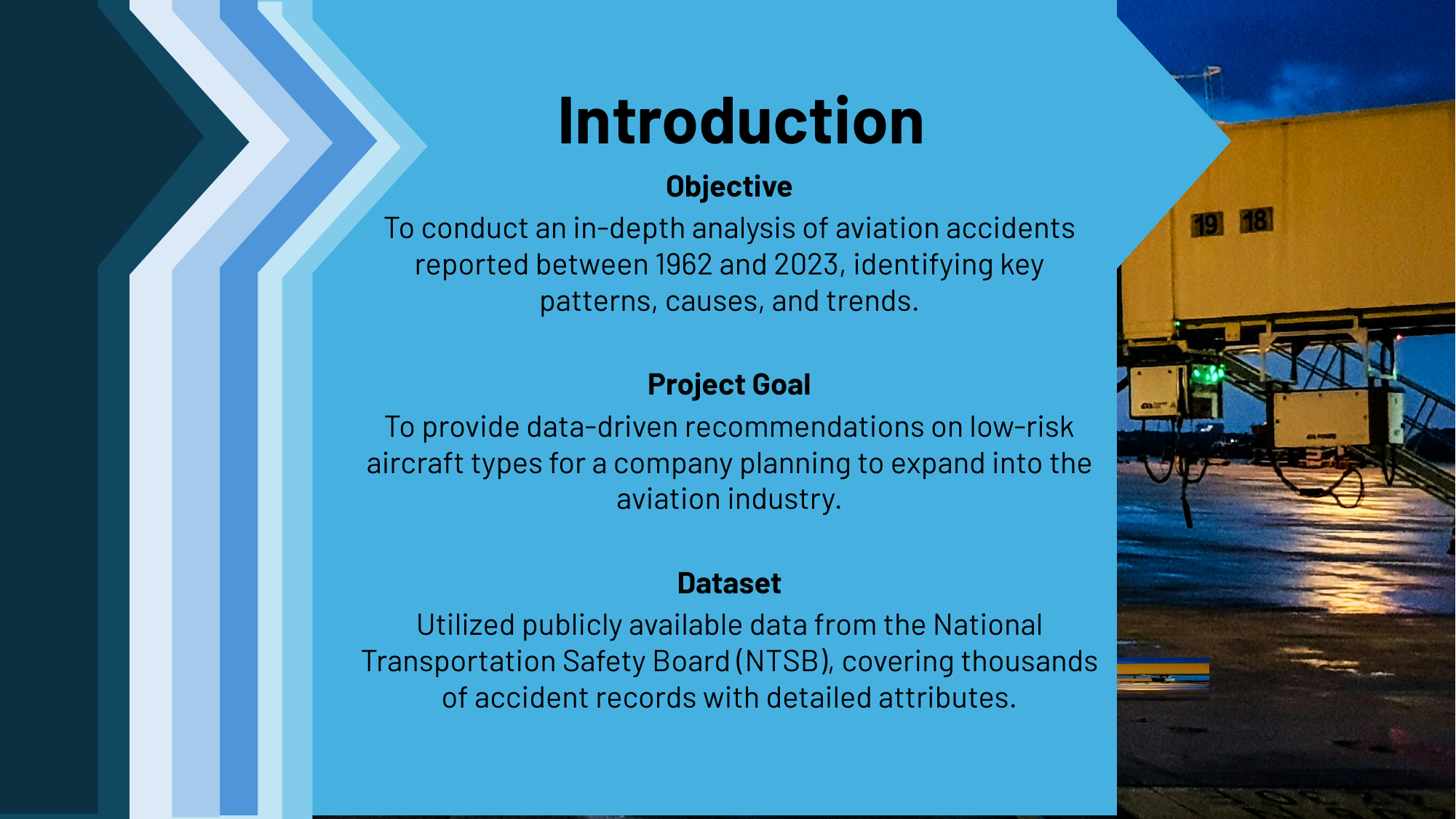

By: Frankline Ondieki

 Introduction

Objective
To conduct an in-depth analysis of aviation accidents reported between 1962 and 2023, identifying key patterns, causes, and trends.

Project Goal
To provide data-driven recommendations on low-risk aircraft types for a company planning to expand into the aviation industry.

Dataset
Utilized publicly available data from the National Transportation Safety Board (NTSB), covering thousands of accident records with detailed attributes.